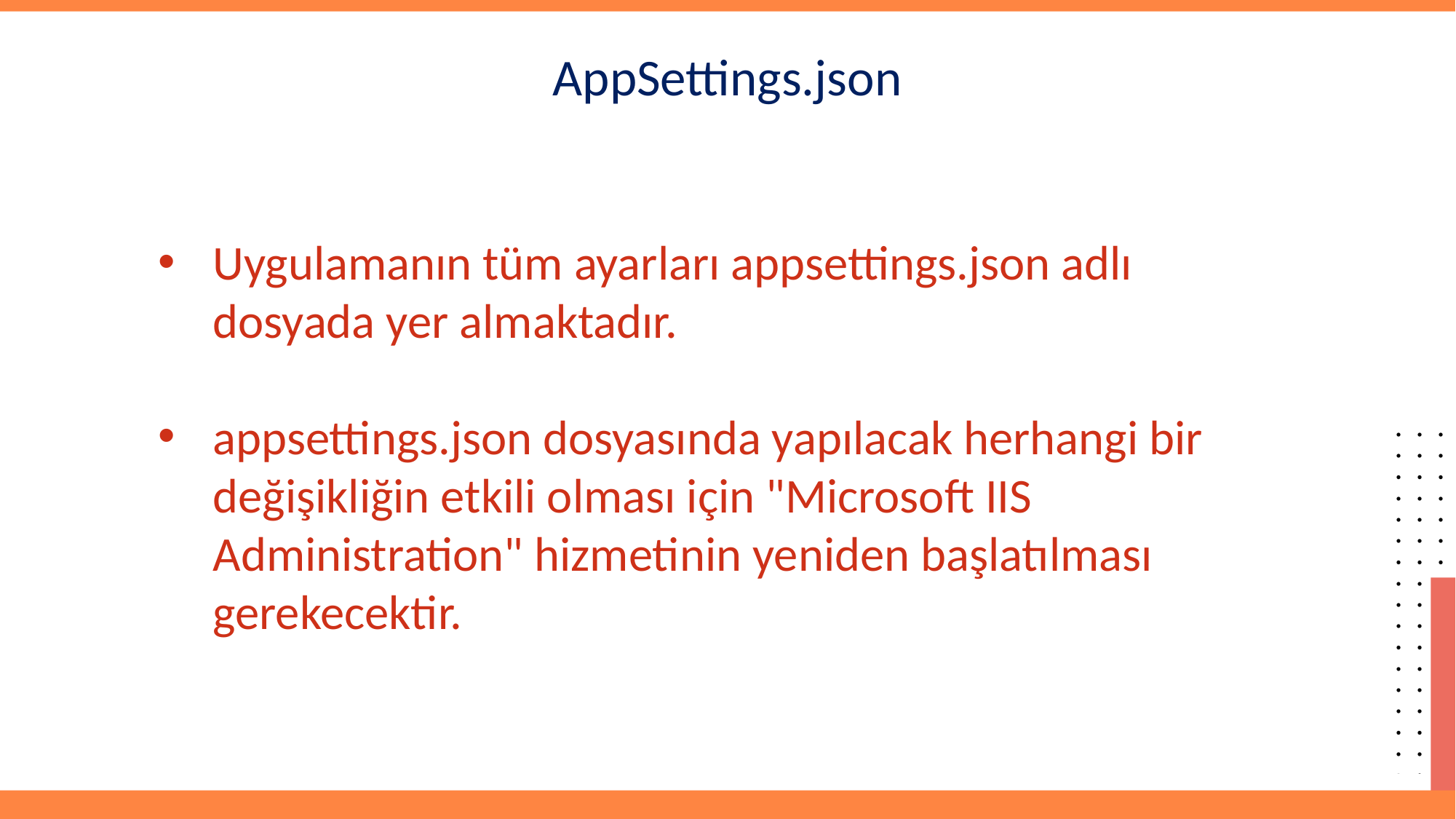

AppSettings.json
Uygulamanın tüm ayarları appsettings.json adlı dosyada yer almaktadır.

appsettings.json dosyasında yapılacak herhangi bir değişikliğin etkili olması için "Microsoft IIS Administration" hizmetinin yeniden başlatılması gerekecektir.